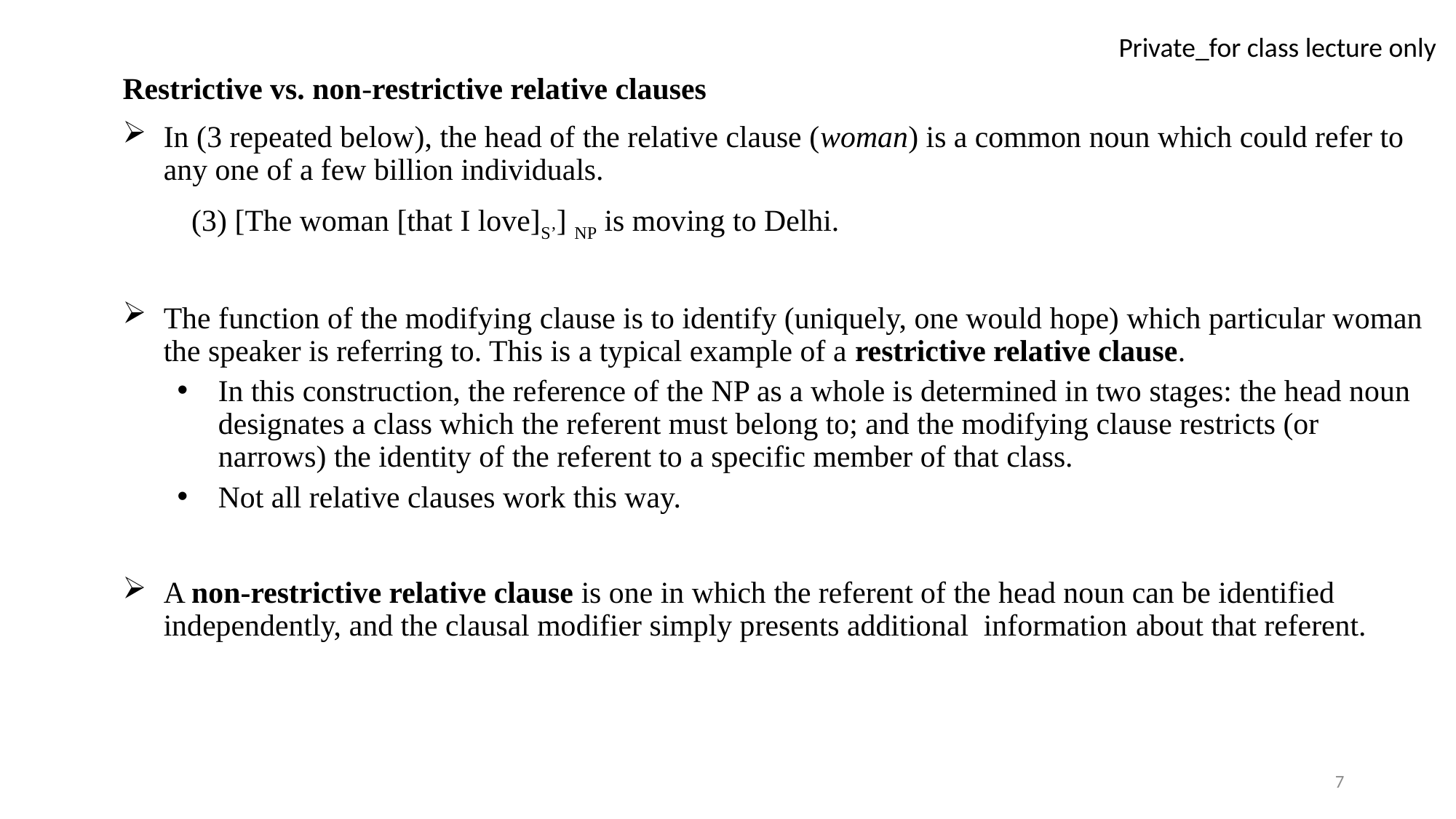

Restrictive vs. non-restrictive relative clauses
In (3 repeated below), the head of the relative clause (woman) is a common noun which could refer to any one of a few billion individuals.
         (3) [The woman [that I love]S’] np is moving to Delhi.

The function of the modifying clause is to identify (uniquely, one would hope) which particular woman the speaker is referring to. This is a typical example of a restrictive relative clause.
In this construction, the reference of the NP as a whole is determined in two stages: the head noun designates a class which the referent must belong to; and the modifying clause restricts (or narrows) the identity of the referent to a specific member of that class.
Not all relative clauses work this way.

A non-restrictive relative clause is one in which the referent of the head noun can be identified independently, and the clausal modifier simply presents additional  information about that referent.
7